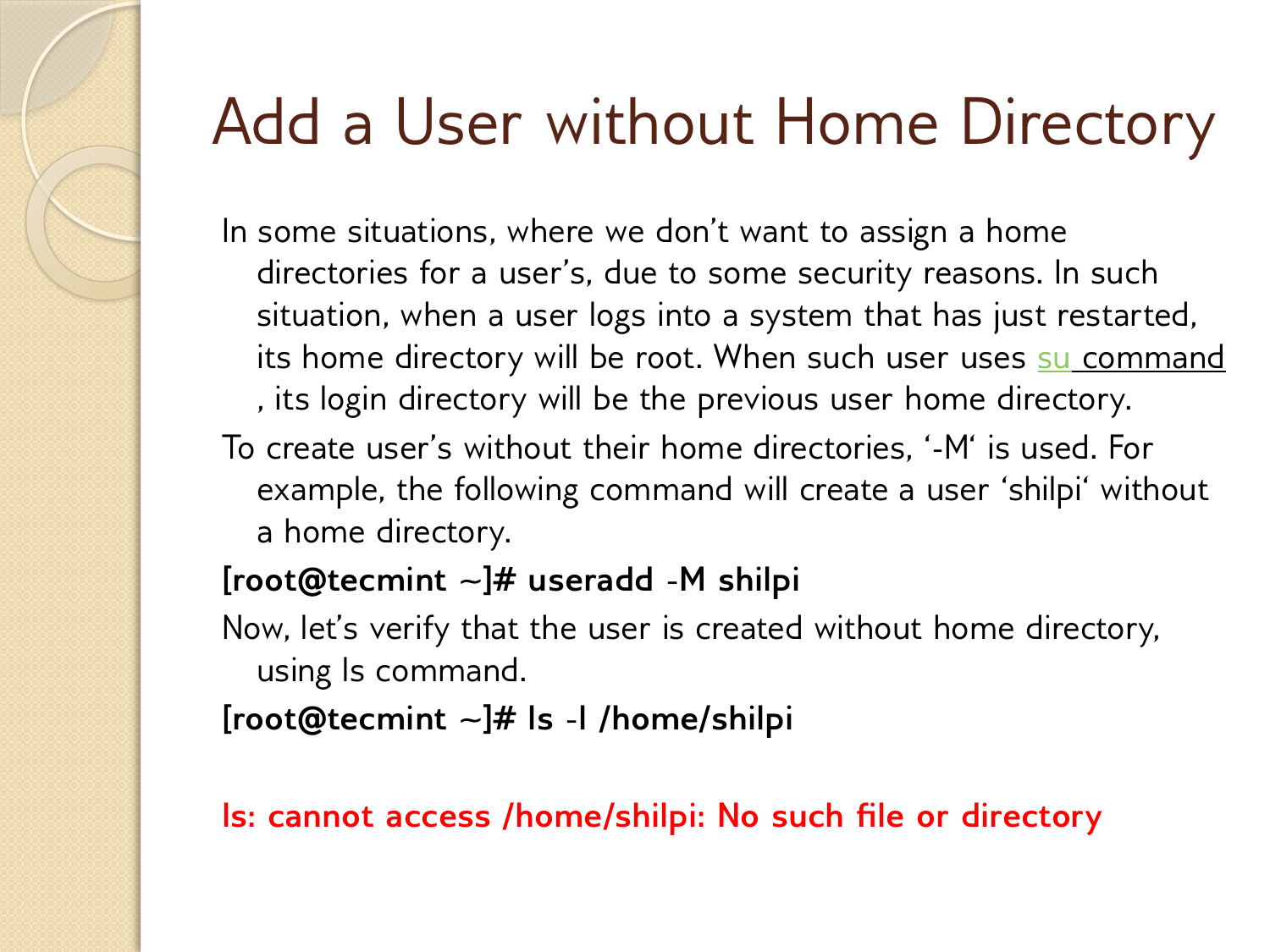

# Add a User without Home Directory
In some situations, where we don’t want to assign a home directories for a user’s, due to some security reasons. In such situation, when a user logs into a system that has just restarted, its home directory will be root. When such user uses su command, its login directory will be the previous user home directory.
To create user’s without their home directories, ‘-M‘ is used. For example, the following command will create a user ‘shilpi‘ without a home directory.
[root@tecmint ~]# useradd -M shilpi
Now, let’s verify that the user is created without home directory, using ls command.
[root@tecmint ~]# ls -l /home/shilpi

ls: cannot access /home/shilpi: No such file or directory